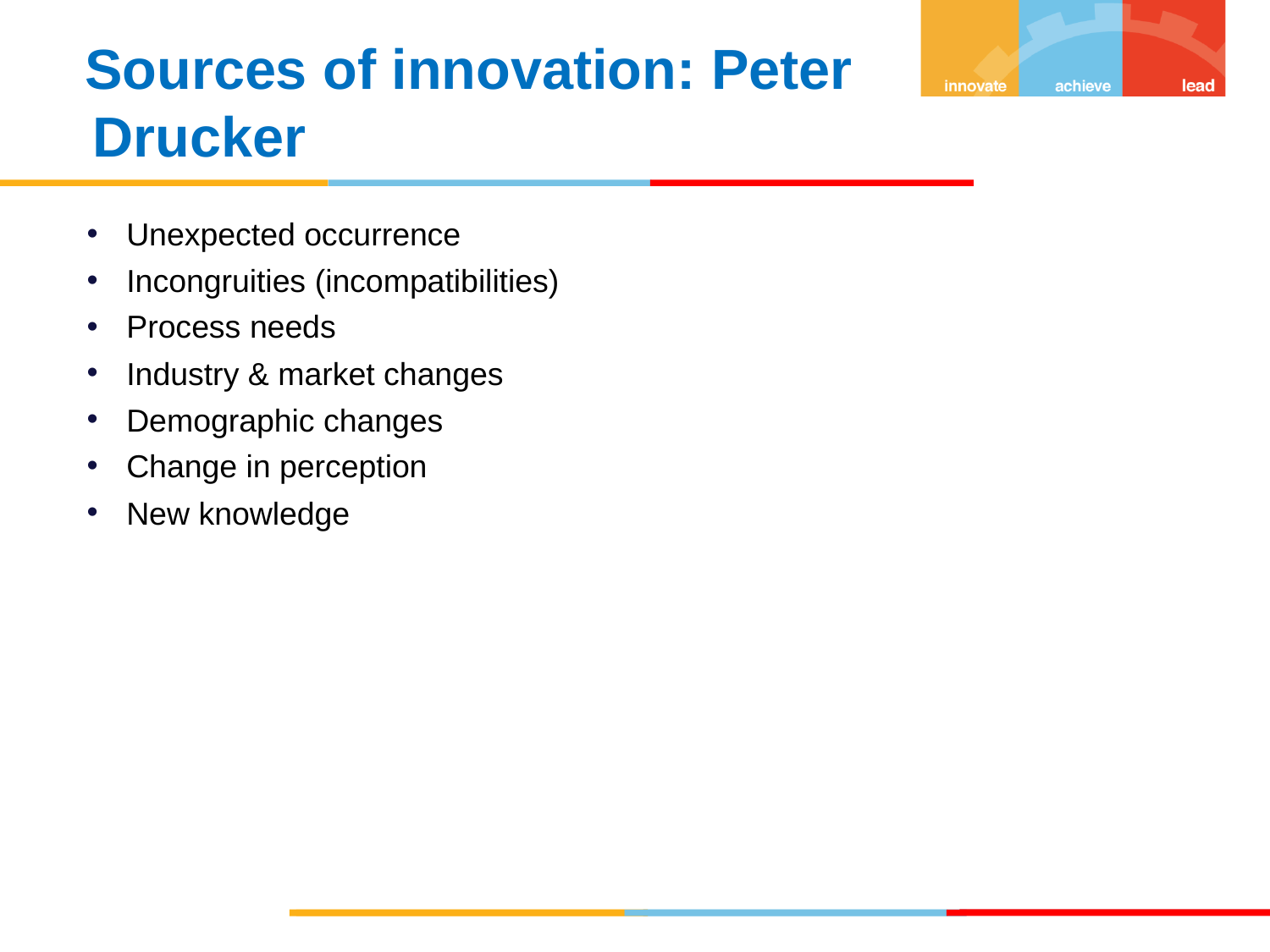

Sources of innovation: Peter Drucker
Unexpected occurrence
Incongruities (incompatibilities)
Process needs
Industry & market changes
Demographic changes
Change in perception
New knowledge